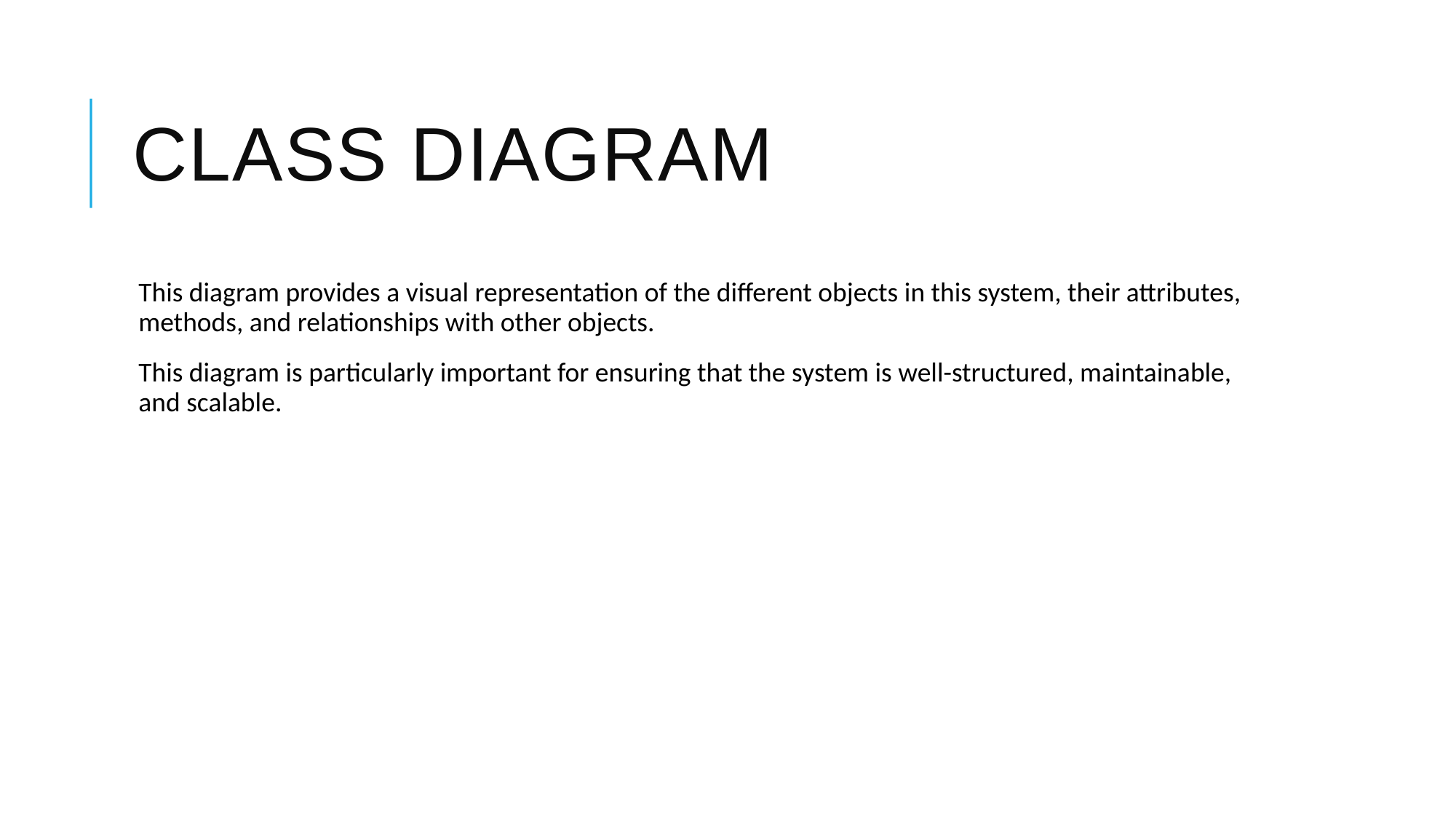

Class diagram
This diagram provides a visual representation of the different objects in this system, their attributes, methods, and relationships with other objects.
This diagram is particularly important for ensuring that the system is well-structured, maintainable, and scalable.